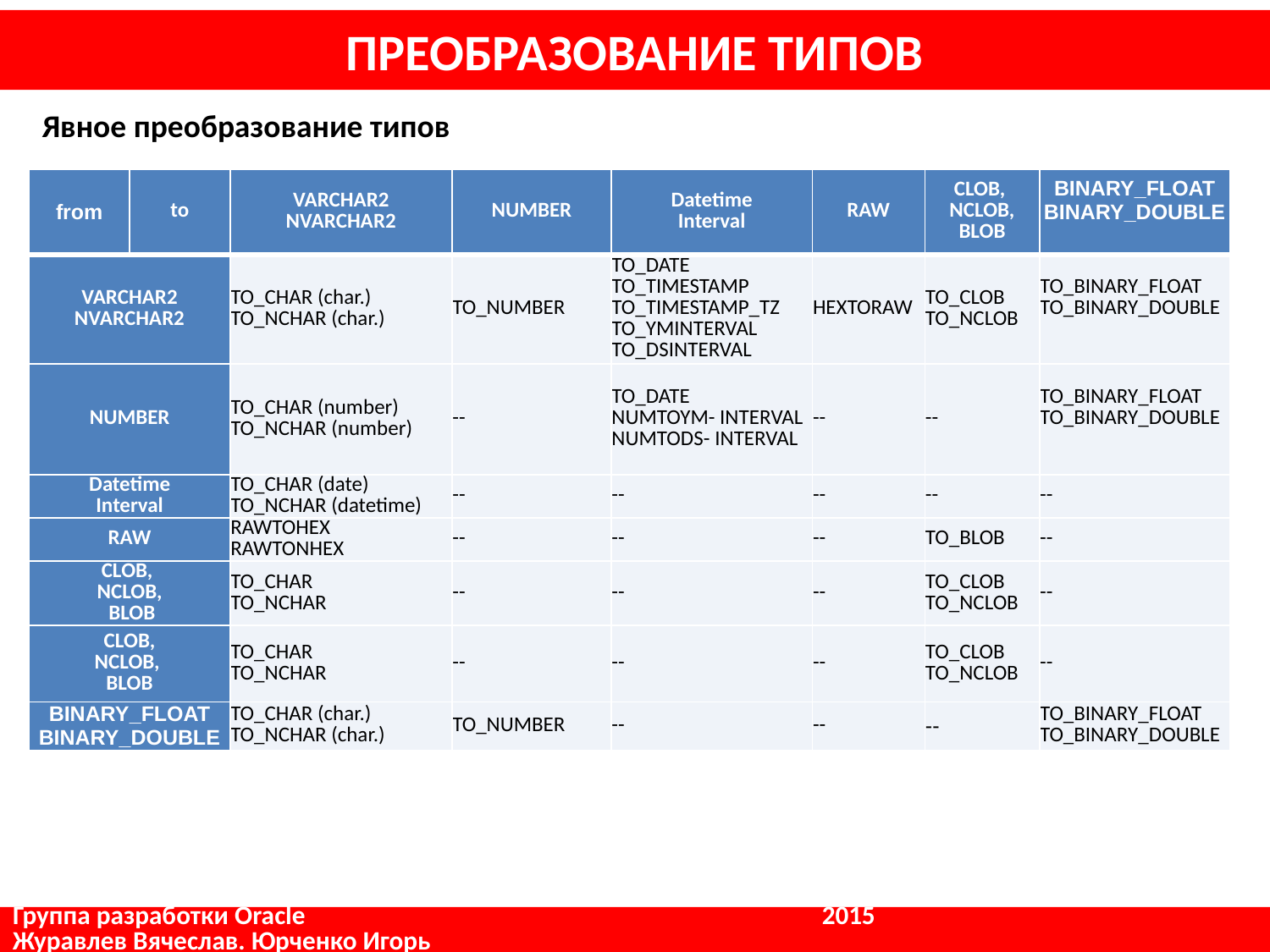

# ПРЕОБРАЗОВАНИЕ ТИПОВ
Явное преобразование типов
| from | to | VARCHAR2 NVARCHAR2 | NUMBER | Datetime Interval | RAW | CLOB, NCLOB, BLOB | BINARY\_FLOAT BINARY\_DOUBLE |
| --- | --- | --- | --- | --- | --- | --- | --- |
| VARCHAR2 NVARCHAR2 |  | TO\_CHAR (char.) TO\_NCHAR (char.) | TO\_NUMBER | TO\_DATE TO\_TIMESTAMP TO\_TIMESTAMP\_TZ TO\_YMINTERVAL TO\_DSINTERVAL | HEXTORAW | TO\_CLOB TO\_NCLOB | TO\_BINARY\_FLOAT TO\_BINARY\_DOUBLE |
| NUMBER |  | TO\_CHAR (number) TO\_NCHAR (number) | -- | TO\_DATE NUMTOYM- INTERVAL NUMTODS- INTERVAL | -- | -- | TO\_BINARY\_FLOAT TO\_BINARY\_DOUBLE |
| Datetime Interval |  | TO\_CHAR (date) TO\_NCHAR (datetime) | -- | -- | -- | -- | -- |
| RAW |  | RAWTOHEX RAWTONHEX | -- | -- | -- | TO\_BLOB | -- |
| CLOB, NCLOB, BLOB |  | TO\_CHAR TO\_NCHAR | -- | -- | -- | TO\_CLOB TO\_NCLOB | -- |
| CLOB, NCLOB, BLOB |  | TO\_CHAR TO\_NCHAR | -- | -- | -- | TO\_CLOB TO\_NCLOB | -- |
| BINARY\_FLOAT BINARY\_DOUBLE |  | TO\_CHAR (char.) TO\_NCHAR (char.) | TO\_NUMBER | -- | -- | -- | TO\_BINARY\_FLOAT TO\_BINARY\_DOUBLE |

Группа разработки Oracle				        2015			          Журавлев Вячеслав. Юрченко Игорь